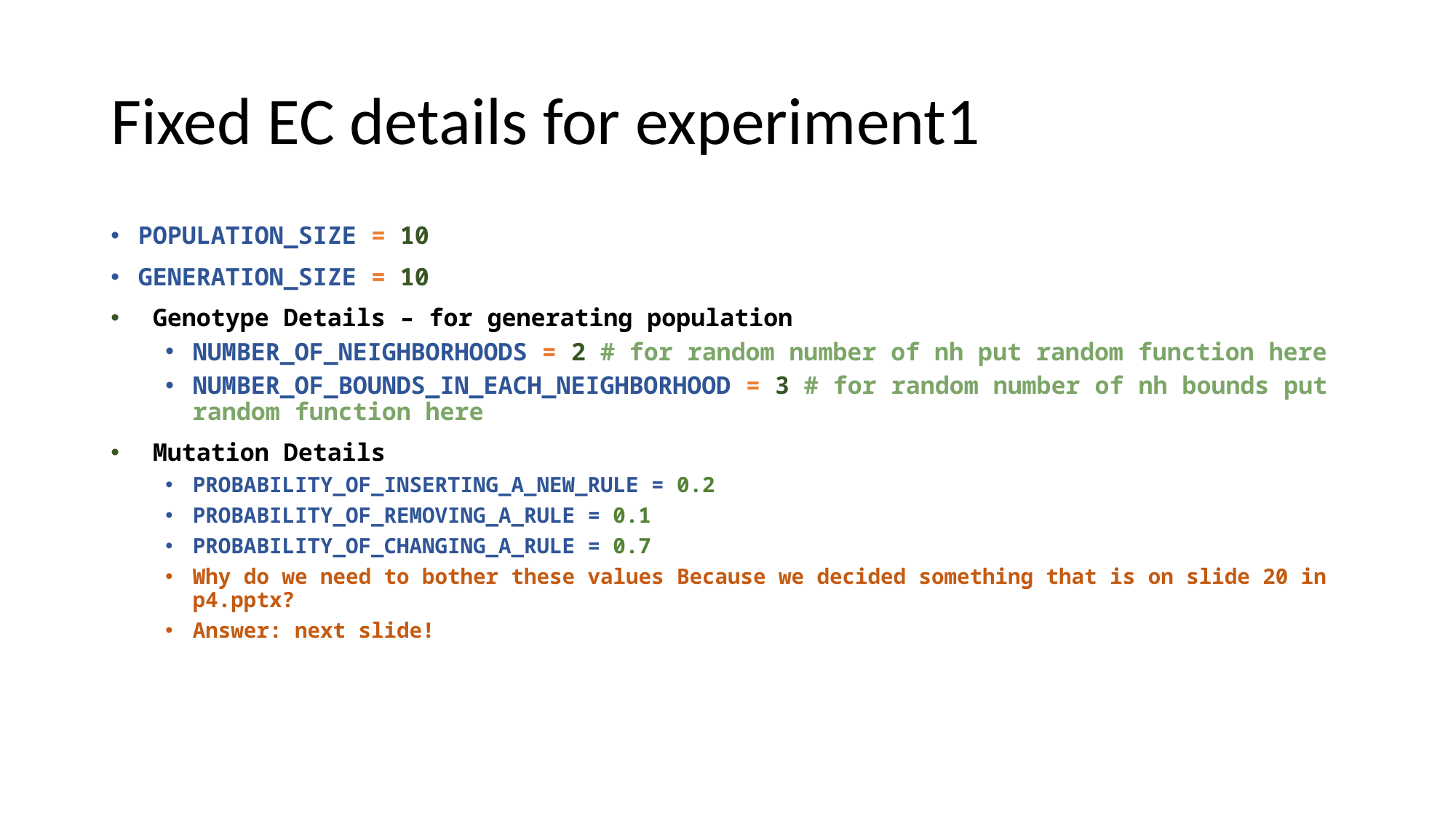

# Fixed EC details for experiment1
POPULATION_SIZE = 10
GENERATION_SIZE = 10
 Genotype Details – for generating population
NUMBER_OF_NEIGHBORHOODS = 2 # for random number of nh put random function here
NUMBER_OF_BOUNDS_IN_EACH_NEIGHBORHOOD = 3 # for random number of nh bounds put random function here
 Mutation Details
PROBABILITY_OF_INSERTING_A_NEW_RULE = 0.2
PROBABILITY_OF_REMOVING_A_RULE = 0.1
PROBABILITY_OF_CHANGING_A_RULE = 0.7
Why do we need to bother these values Because we decided something that is on slide 20 in p4.pptx?
Answer: next slide!